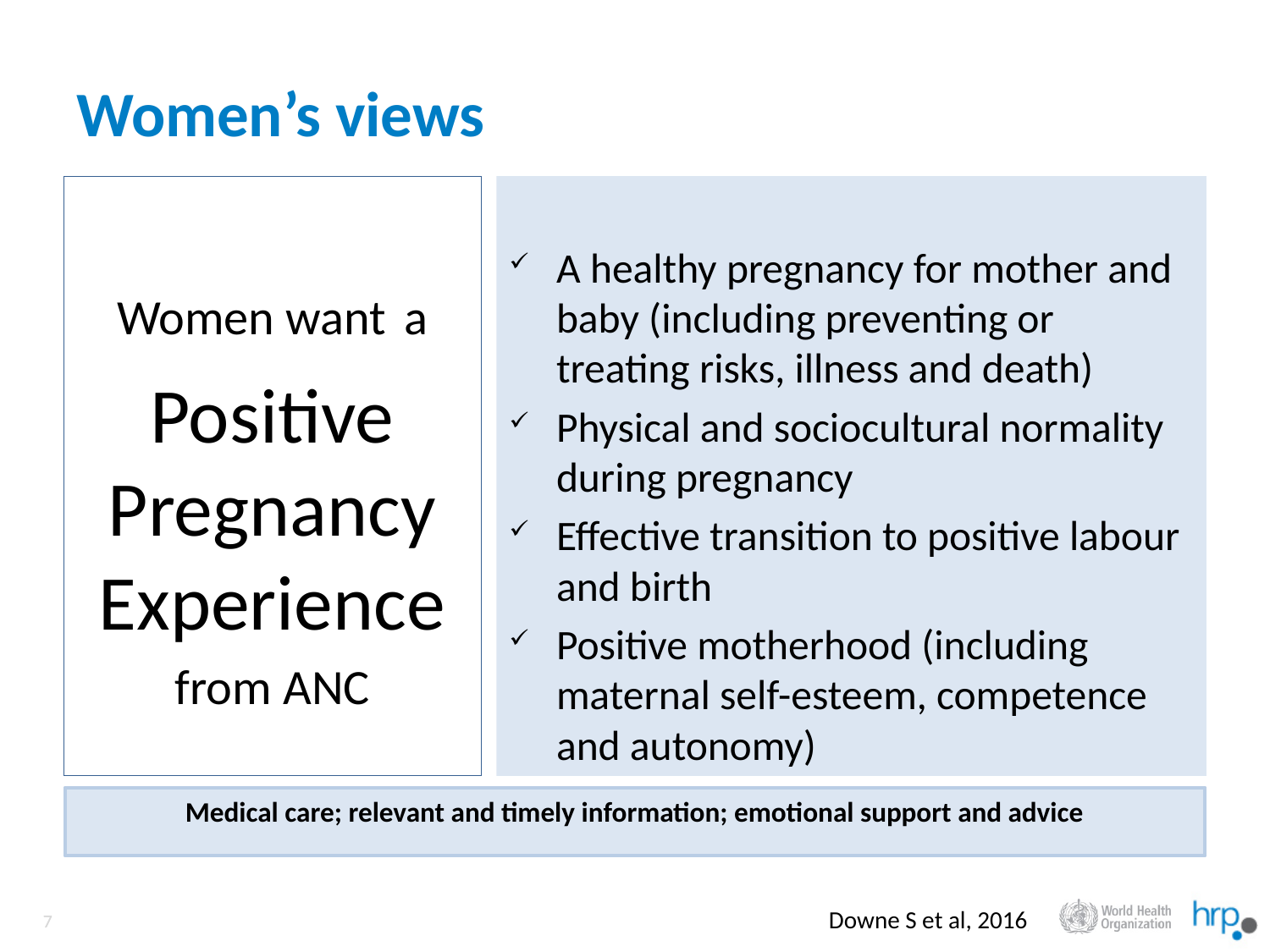

# Women’s views

A healthy pregnancy for mother and baby (including preventing or treating risks, illness and death)
Physical and sociocultural normality during pregnancy
Effective transition to positive labour and birth
Positive motherhood (including maternal self-esteem, competence and autonomy)

Women want a
Positive Pregnancy Experience
from ANC

Medical care; relevant and timely information; emotional support and advice
Downe S et al, 2016